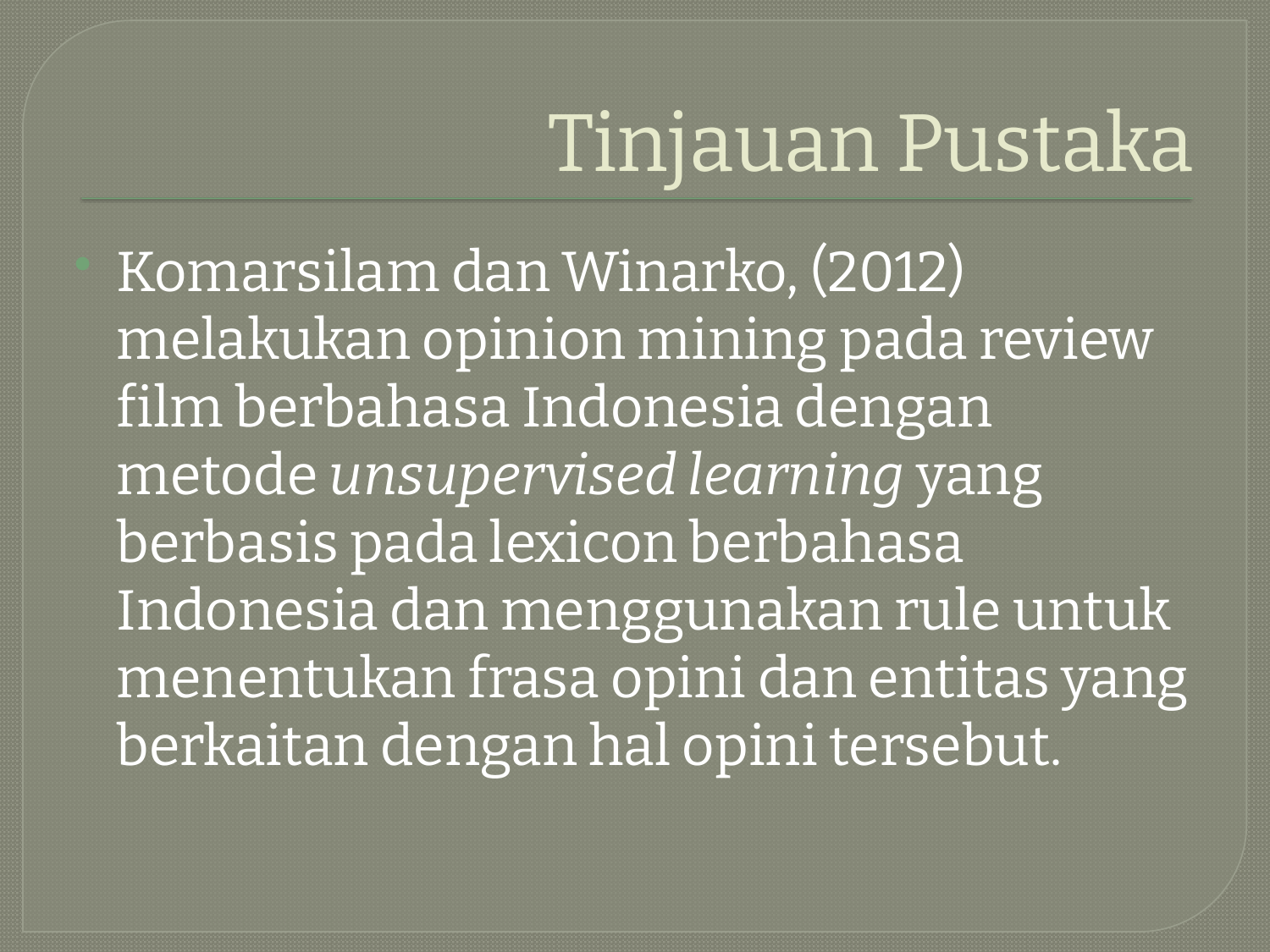

# Tinjauan Pustaka
Komarsilam dan Winarko, (2012) melakukan opinion mining pada review film berbahasa Indonesia dengan metode unsupervised learning yang berbasis pada lexicon berbahasa Indonesia dan menggunakan rule untuk menentukan frasa opini dan entitas yang berkaitan dengan hal opini tersebut.